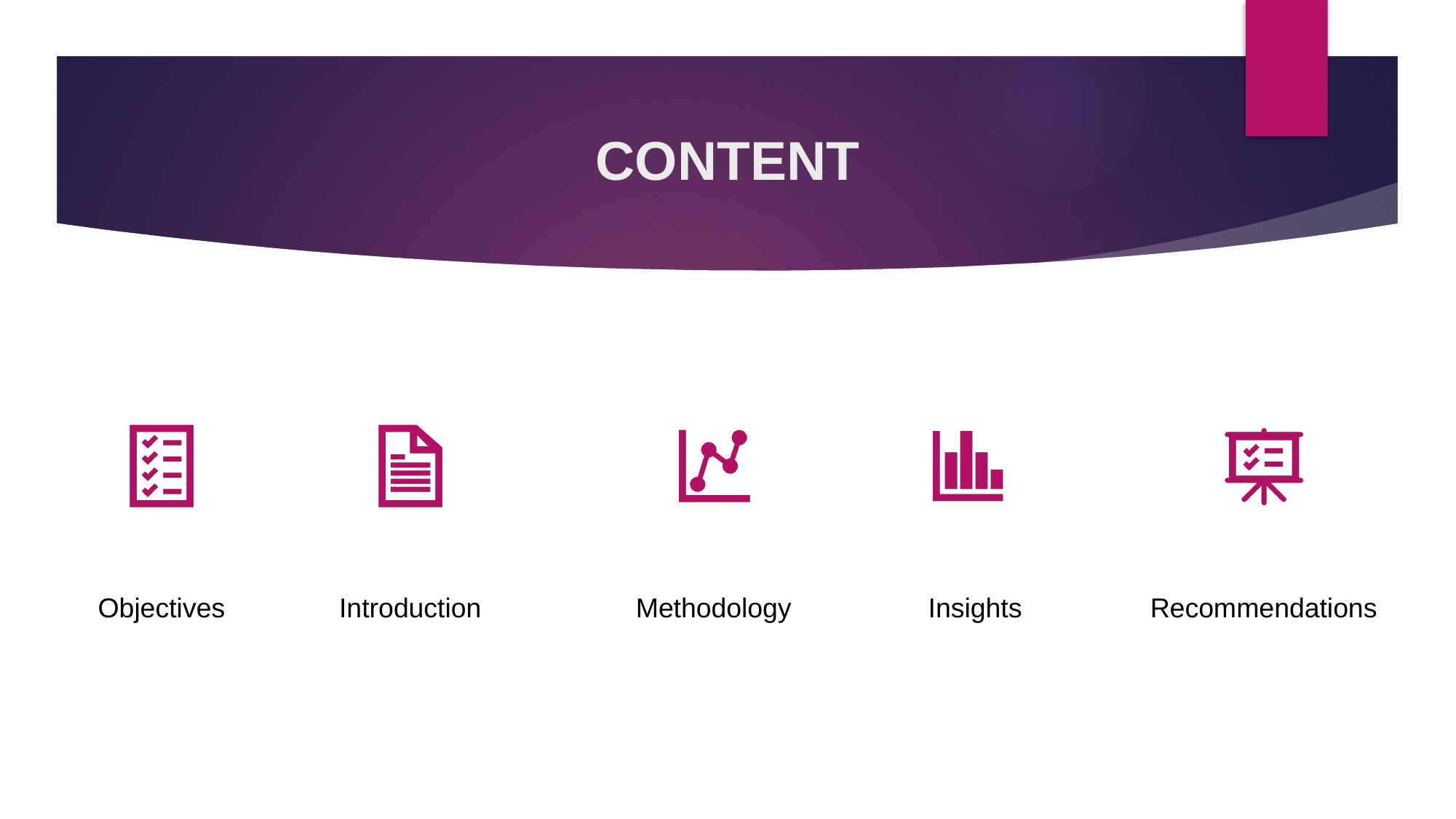

# CONTENT

Objectives

Introduction

Methodology

Insights

Recommendations